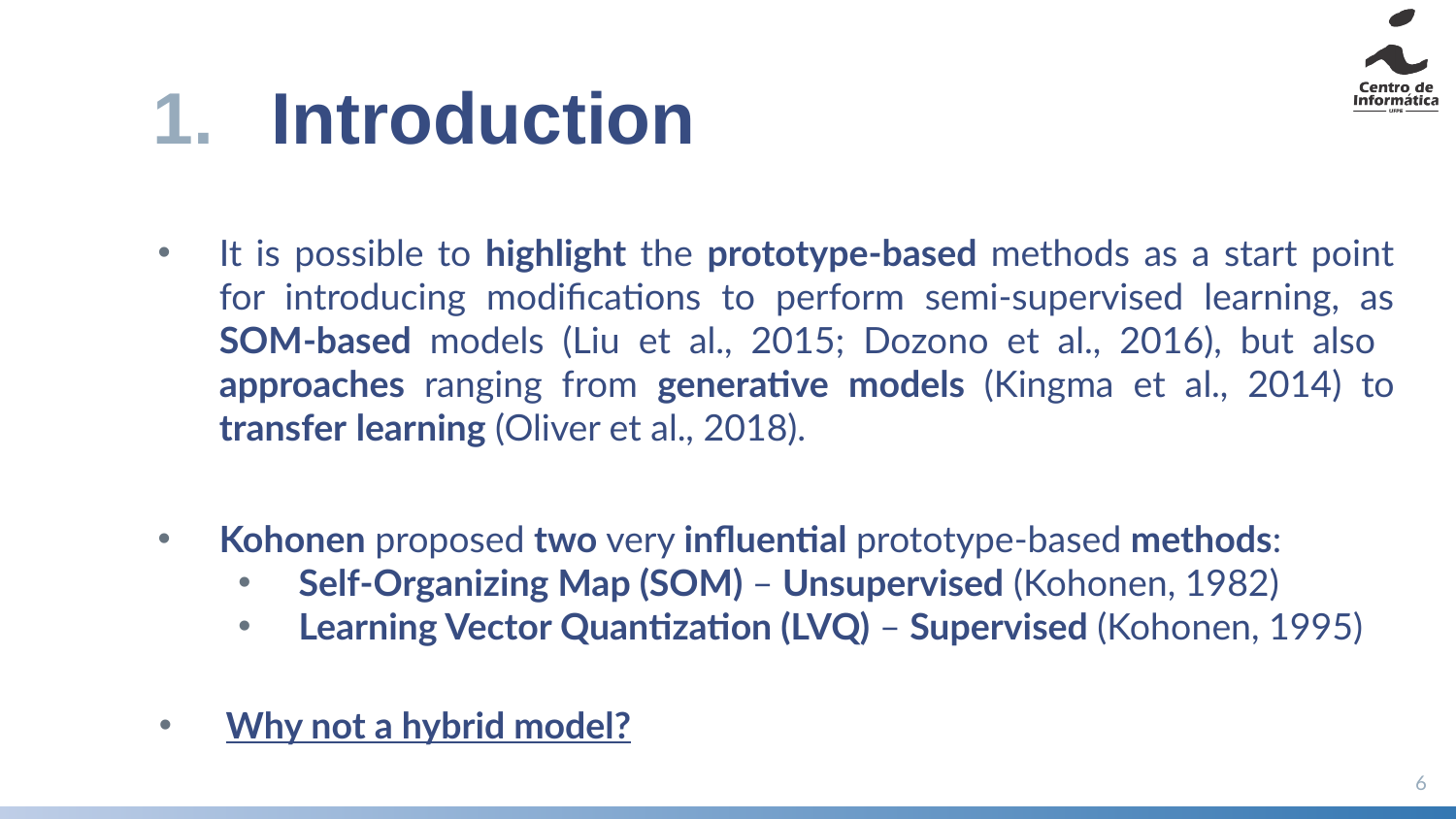

# Introduction
It is possible to highlight the prototype-based methods as a start point for introducing modiﬁcations to perform semi-supervised learning, as SOM-based models (Liu et al., 2015; Dozono et al., 2016), but also  approaches ranging from generative models (Kingma et al., 2014) to transfer learning (Oliver et al., 2018).

Kohonen proposed two very inﬂuential prototype-based methods:
Self-Organizing Map (SOM) – Unsupervised (Kohonen, 1982)
Learning Vector Quantization (LVQ) – Supervised (Kohonen, 1995)

Why not a hybrid model?

6